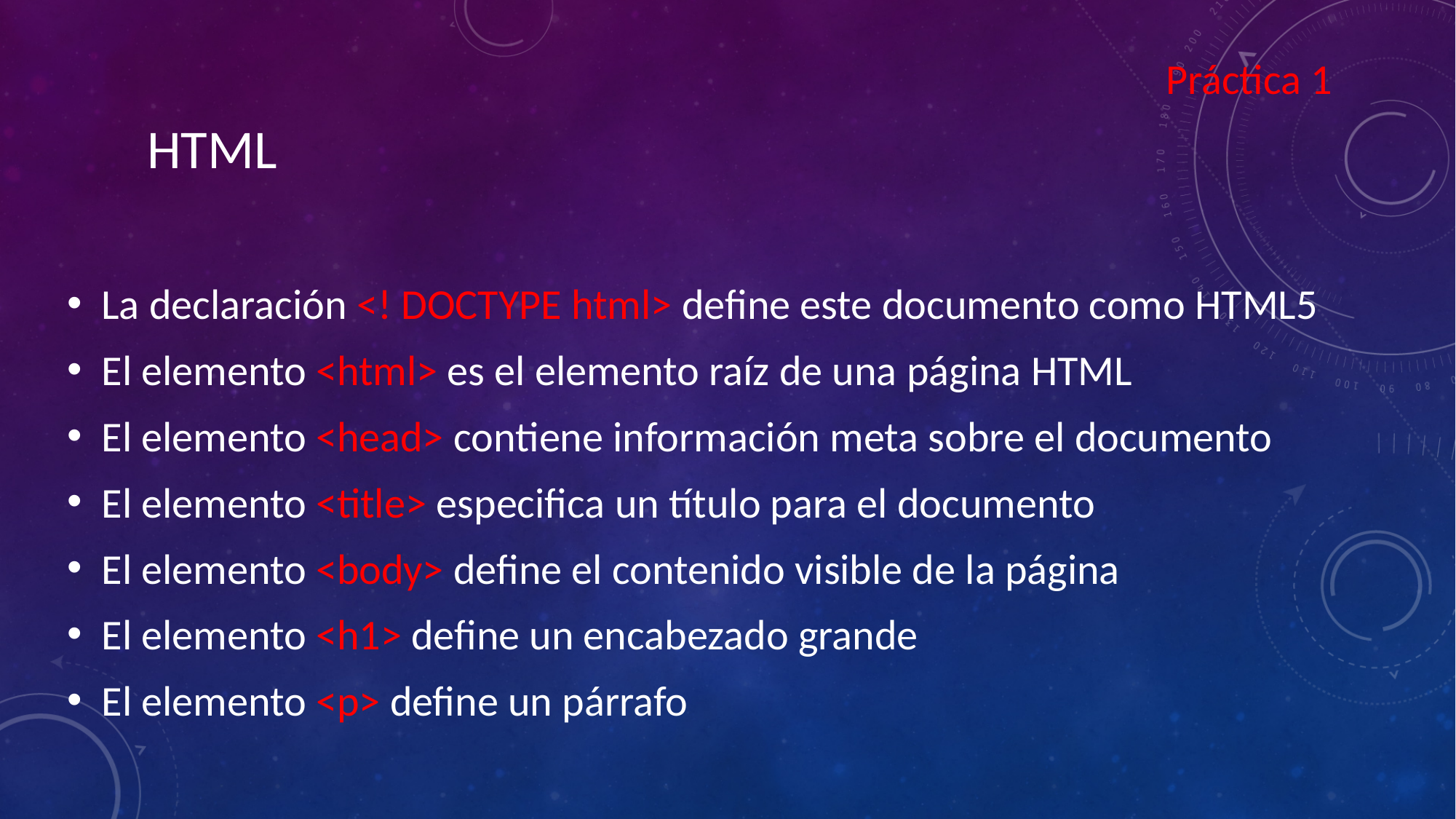

Práctica 1
# HTML
La declaración <! DOCTYPE html> define este documento como HTML5
El elemento <html> es el elemento raíz de una página HTML
El elemento <head> contiene información meta sobre el documento
El elemento <title> especifica un título para el documento
El elemento <body> define el contenido visible de la página
El elemento <h1> define un encabezado grande
El elemento <p> define un párrafo